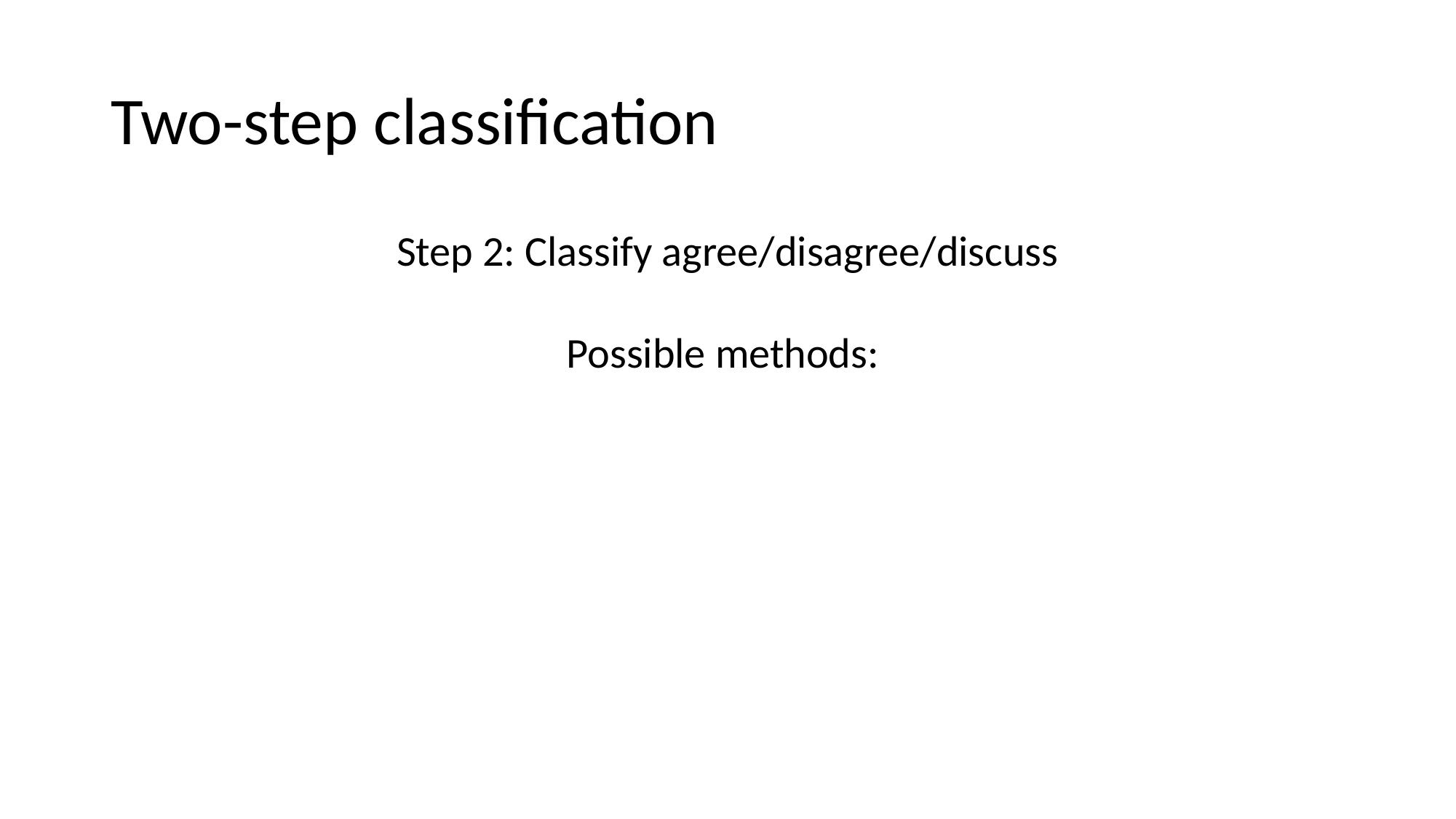

# Two-step classification
Step 2: Classify agree/disagree/discuss

Possible methods: